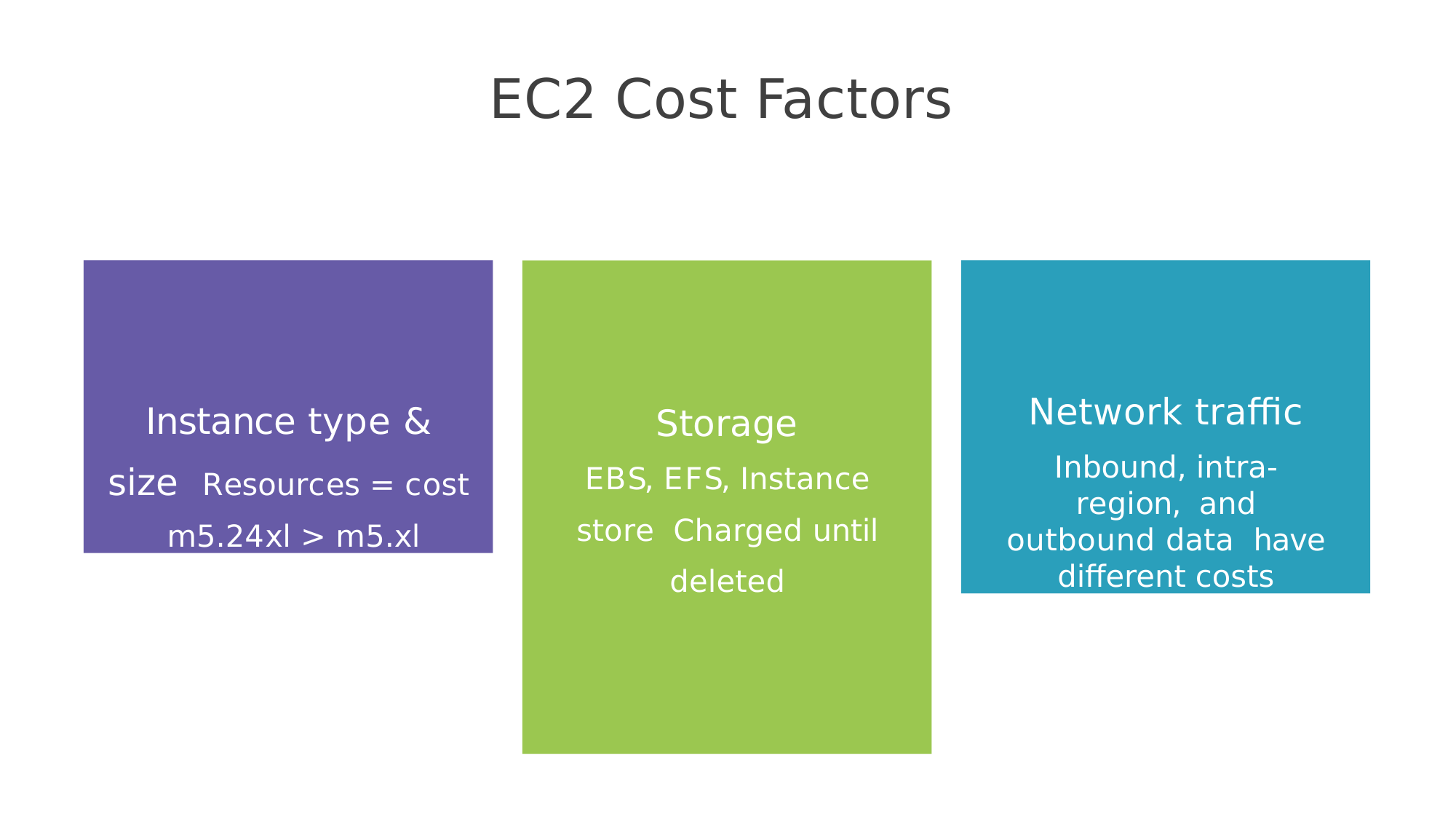

# EC2 Cost Factors

Instance type & size  Resources = cost  m5.24xl > m5.xl

Storage
EBS, EFS, Instance store  Charged until deleted

Network traffic
Inbound, intra-region,  and outbound data  have different costs
17